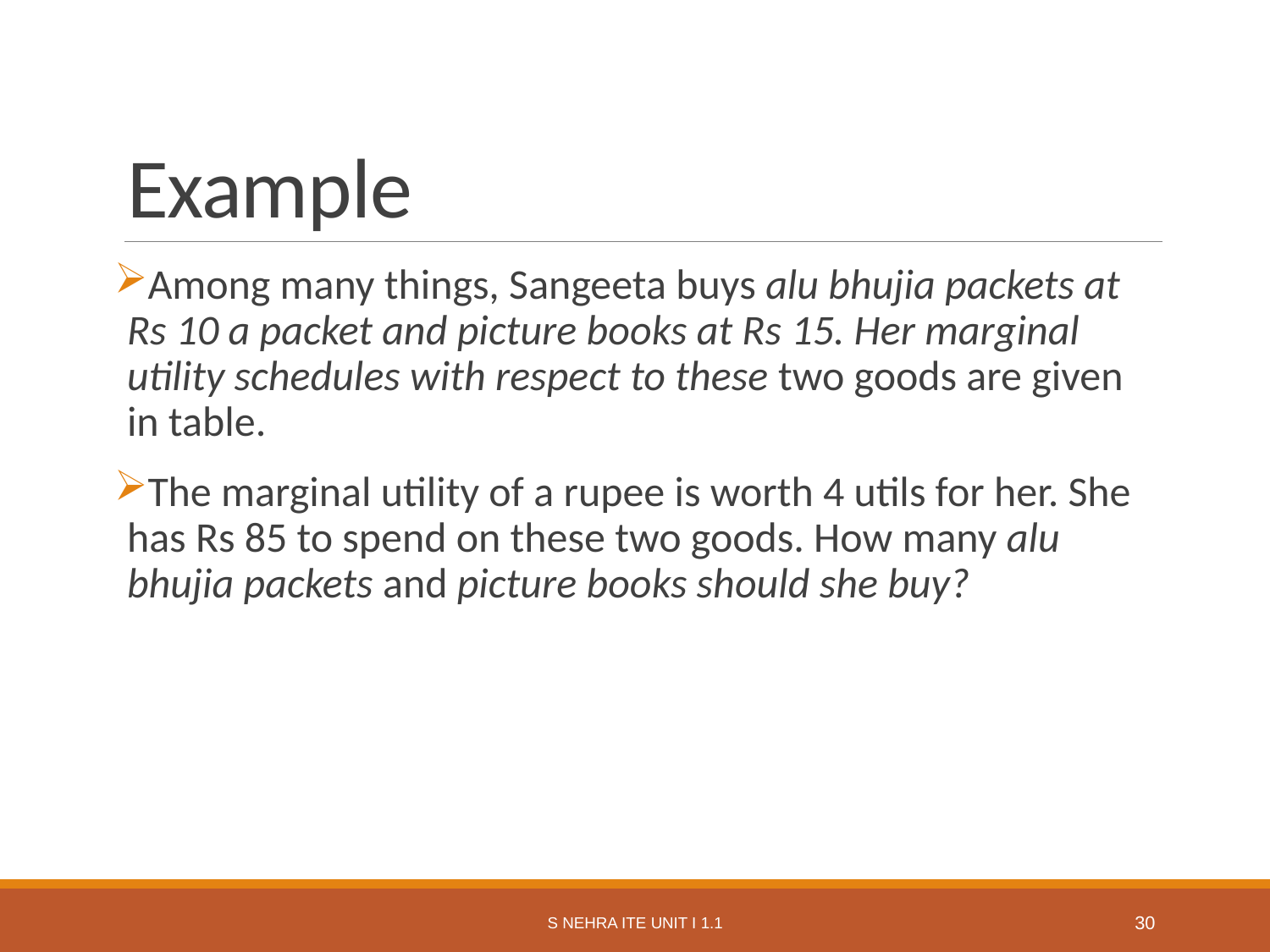

# Example
Among many things, Sangeeta buys alu bhujia packets at Rs 10 a packet and picture books at Rs 15. Her marginal utility schedules with respect to these two goods are given in table.
The marginal utility of a rupee is worth 4 utils for her. She has Rs 85 to spend on these two goods. How many alu bhujia packets and picture books should she buy?
S Nehra ITE Unit I 1.1
30